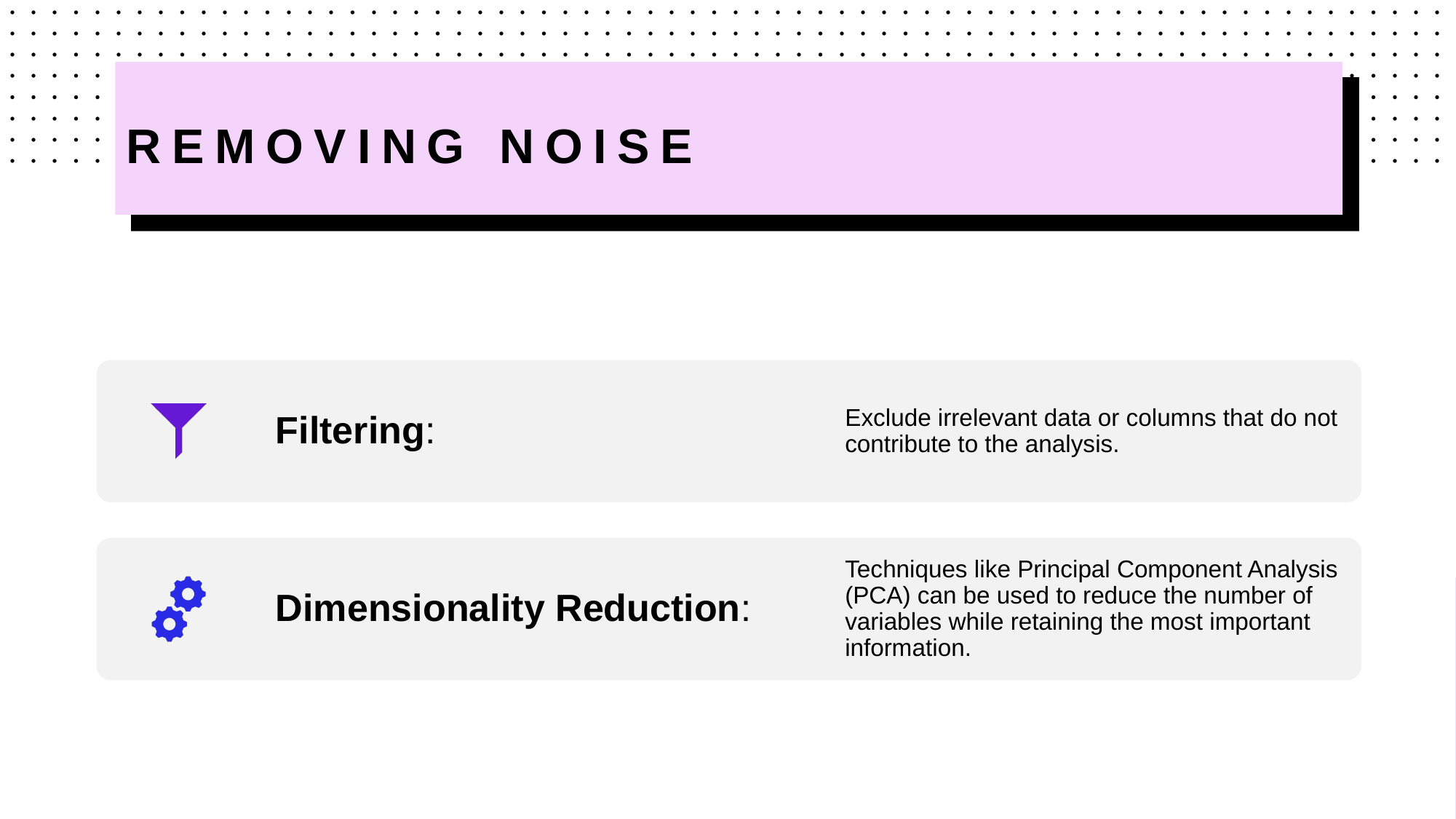

# Removing Noise
Filtering:
Exclude irrelevant data or columns that do not contribute to the analysis.
Dimensionality Reduction:
Techniques like Principal Component Analysis (PCA) can be used to reduce the number of variables while retaining the most important information.